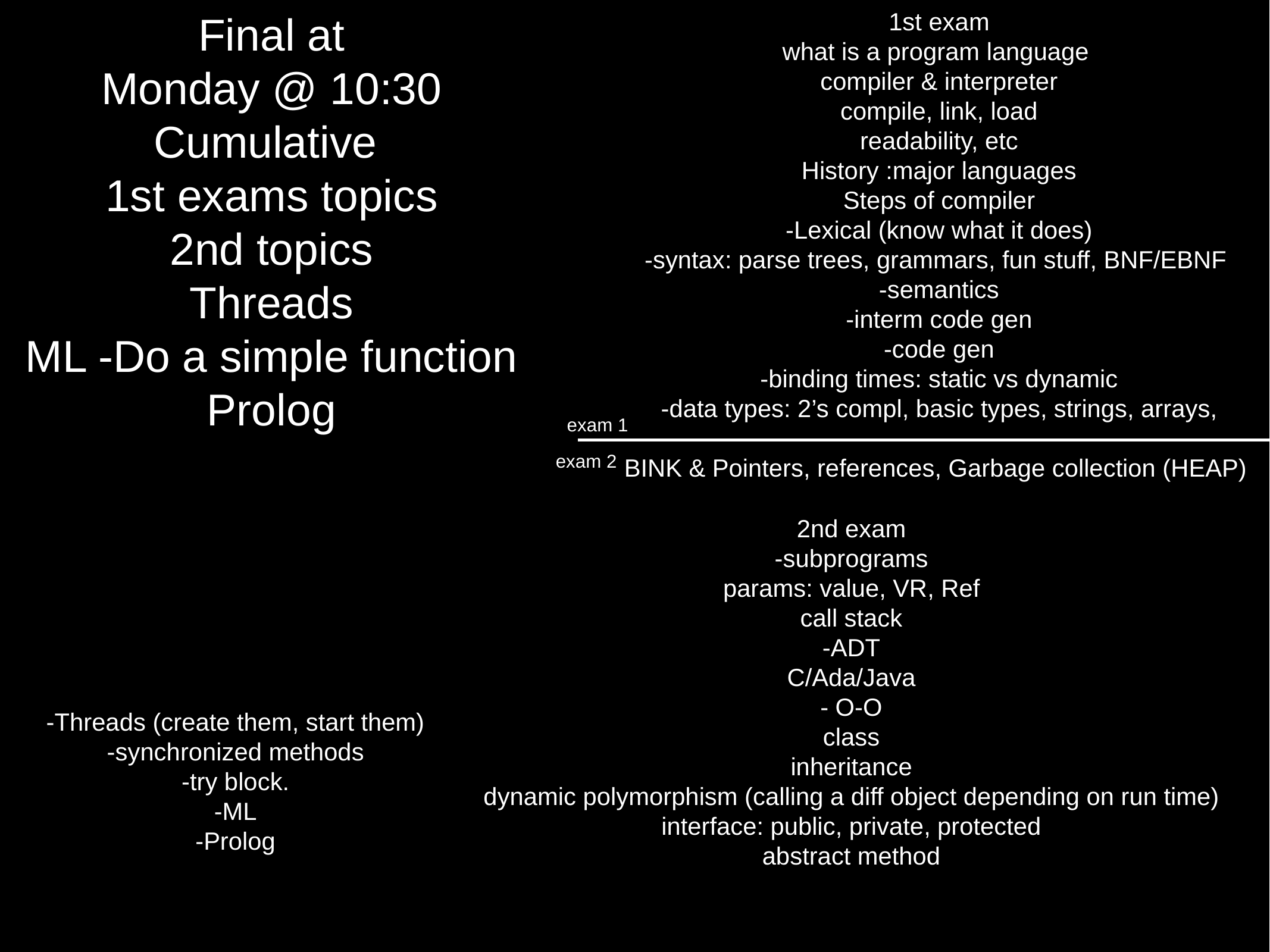

1st exam
what is a program language
compiler & interpreter
compile, link, load
readability, etc
History :major languages
Steps of compiler
-Lexical (know what it does)
-syntax: parse trees, grammars, fun stuff, BNF/EBNF
-semantics
-interm code gen
-code gen
-binding times: static vs dynamic
-data types: 2’s compl, basic types, strings, arrays,

BINK & Pointers, references, Garbage collection (HEAP)
Final at
Monday @ 10:30
Cumulative
1st exams topics
2nd topics
Threads
ML -Do a simple function
Prolog
exam 1

exam 2
2nd exam
-subprograms
params: value, VR, Ref
call stack
-ADT
C/Ada/Java
- O-O
class
inheritance
dynamic polymorphism (calling a diff object depending on run time)
interface: public, private, protected
abstract method

-Threads (create them, start them)
-synchronized methods
-try block.
-ML
-Prolog